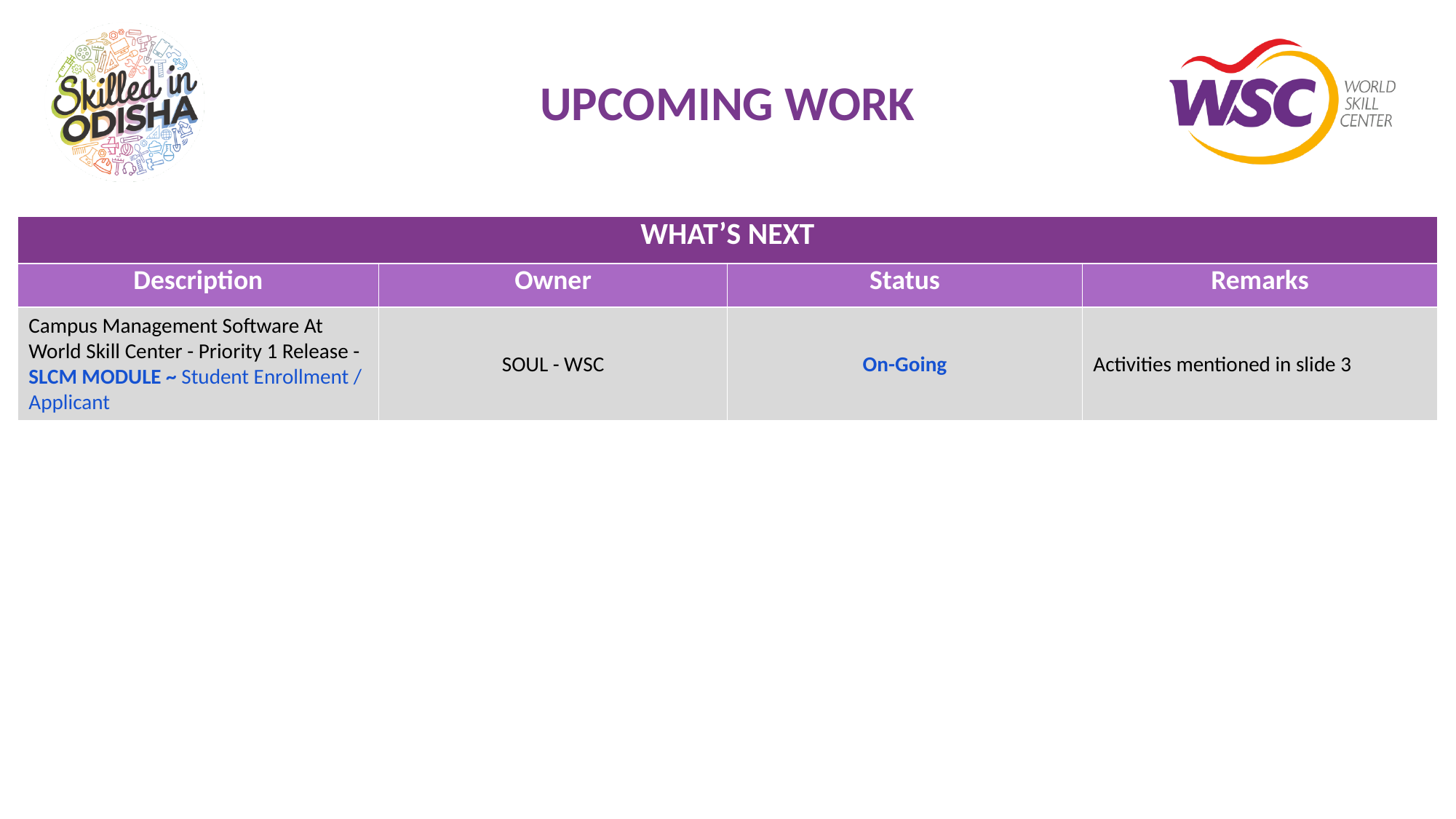

# UPCOMING WORK
| WHAT’S NEXT |  |  |  |
| --- | --- | --- | --- |
| Description | Owner | Status | Remarks |
| Campus Management Software At World Skill Center - Priority 1 Release - SLCM MODULE ~ Student Enrollment / Applicant | SOUL - WSC | On-Going | Activities mentioned in slide 3 |
14